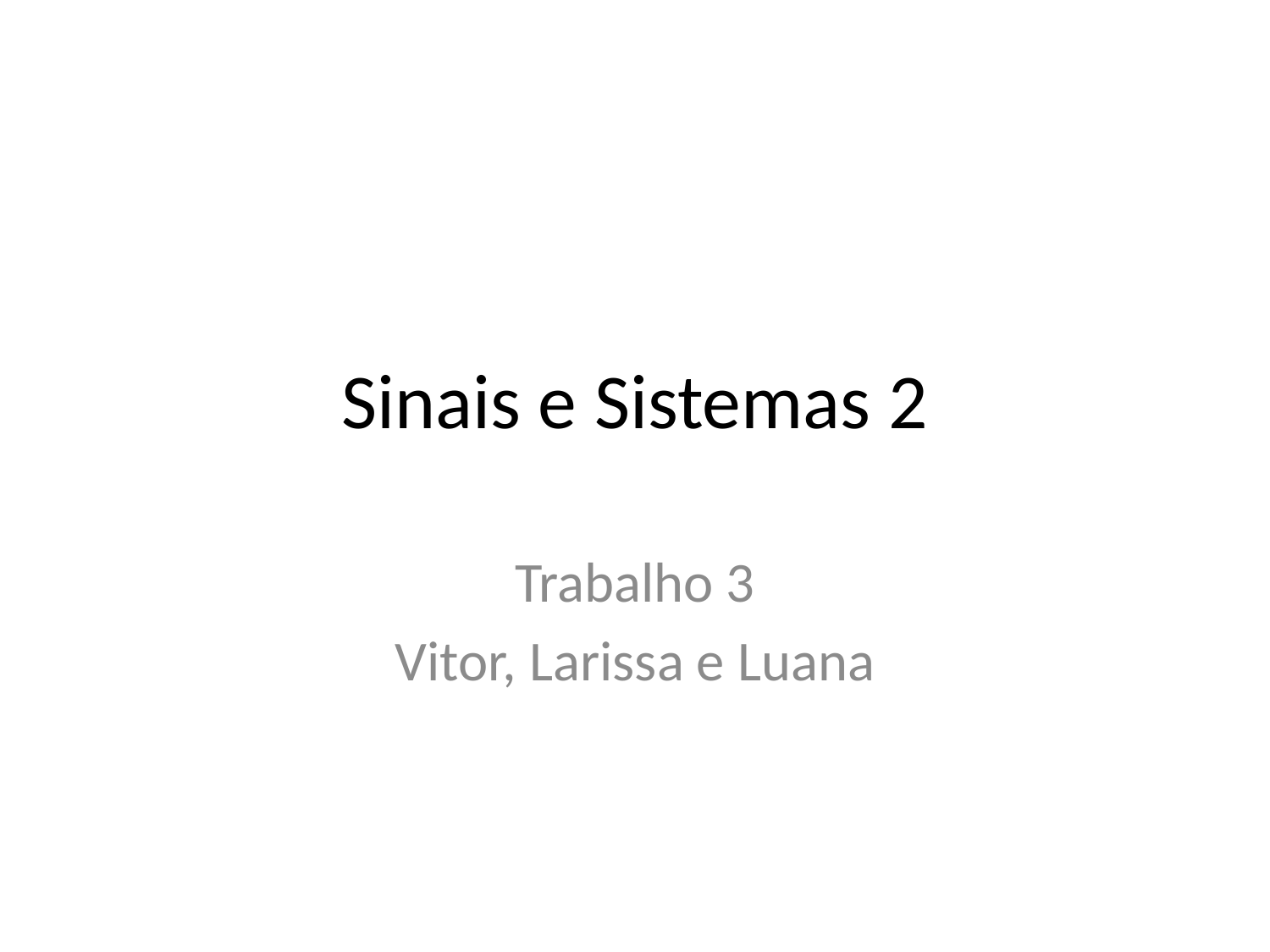

# Sinais e Sistemas 2
Trabalho 3
Vitor, Larissa e Luana